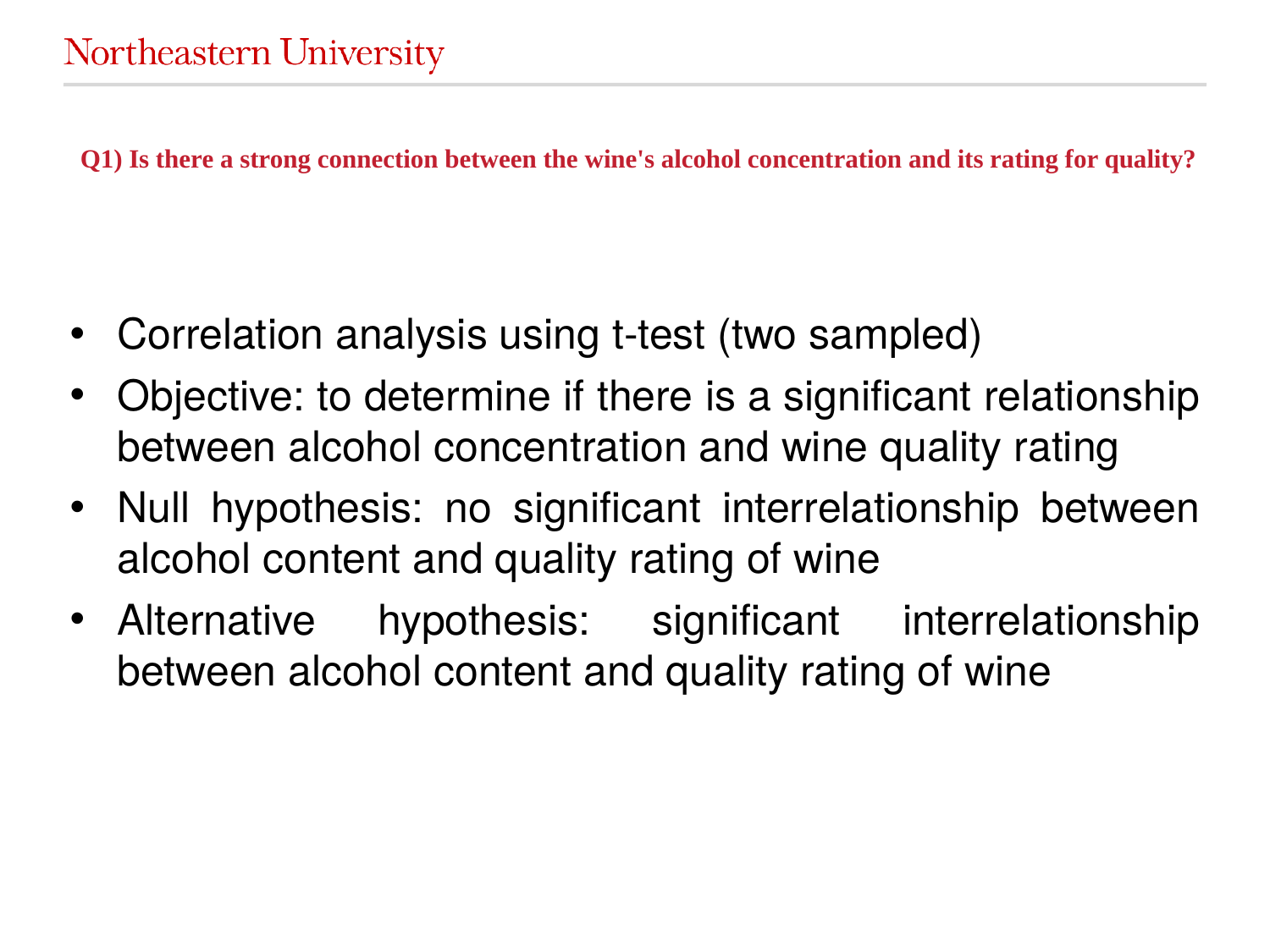

# Q1) Is there a strong connection between the wine's alcohol concentration and its rating for quality?
Correlation analysis using t-test (two sampled)
Objective: to determine if there is a significant relationship between alcohol concentration and wine quality rating
Null hypothesis: no significant interrelationship between alcohol content and quality rating of wine
Alternative hypothesis: significant interrelationship between alcohol content and quality rating of wine